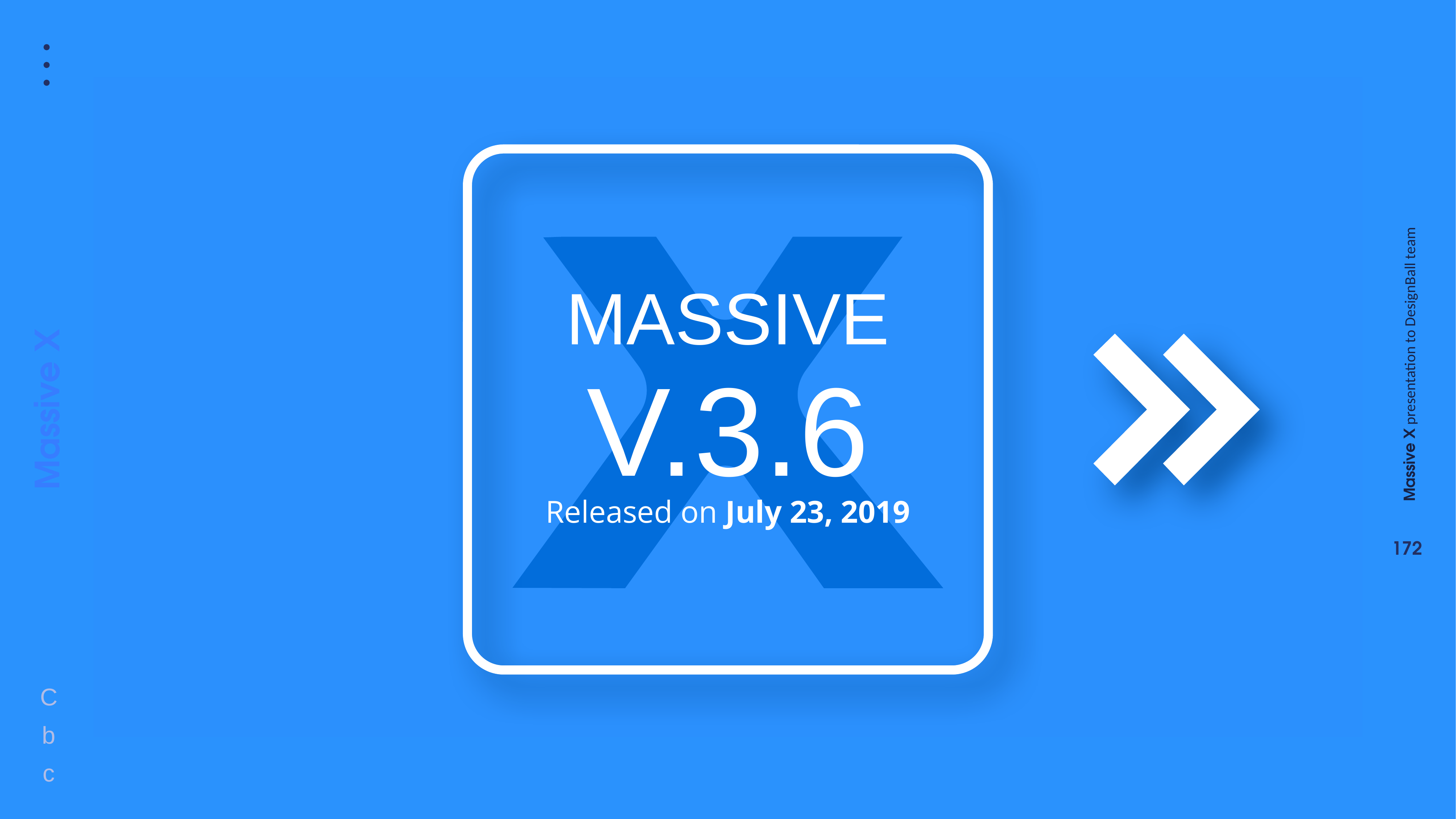

MASSIVE

V.3.6
Released on July 23, 2019